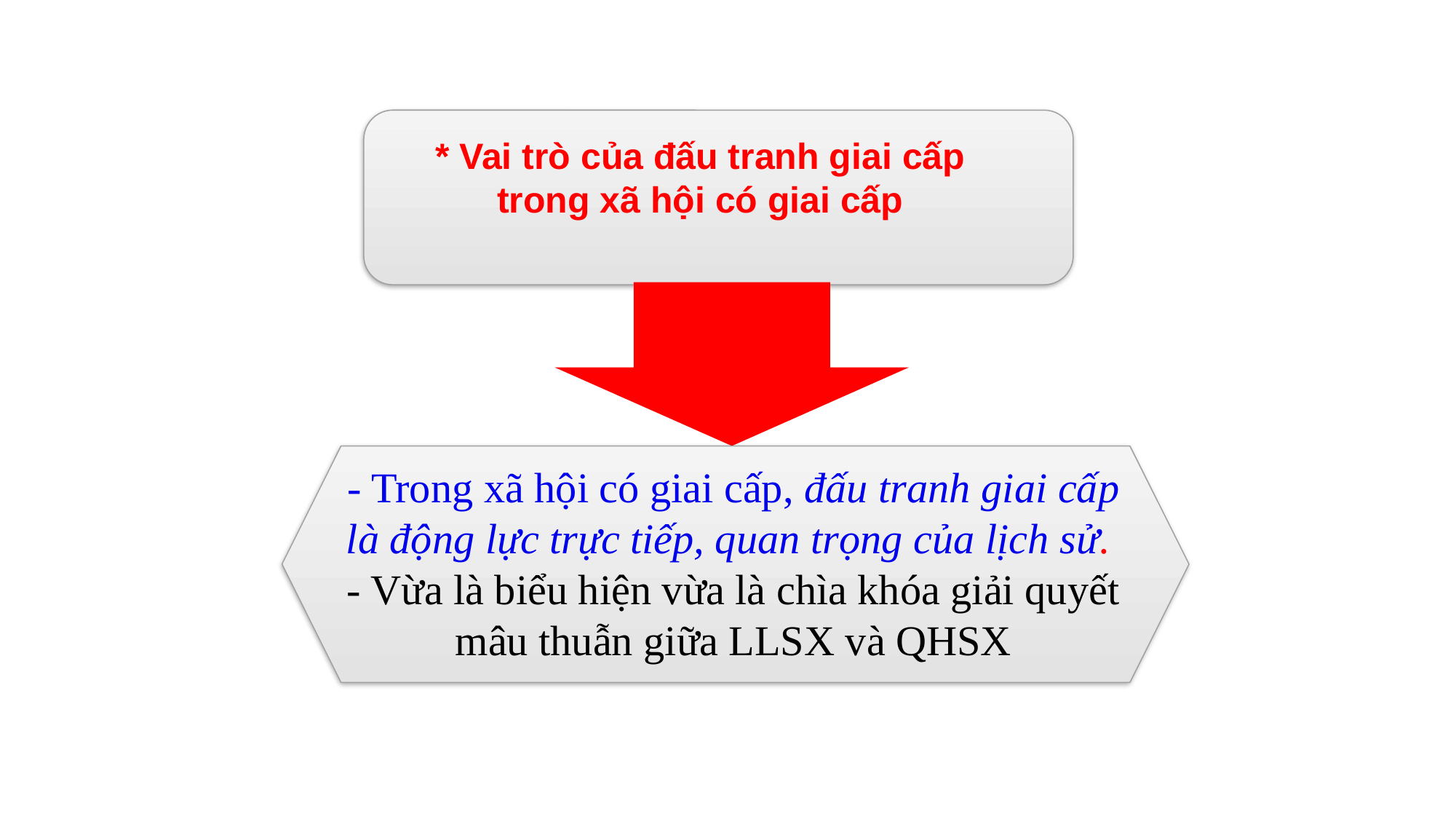

* Vai trò của đấu tranh giai cấp trong xã hội có giai cấp

- Trong xã hội có giai cấp, đấu tranh giai cấp là động lực trực tiếp, quan trọng của lịch sử.
- Vừa là biểu hiện vừa là chìa khóa giải quyết mâu thuẫn giữa LLSX và QHSX